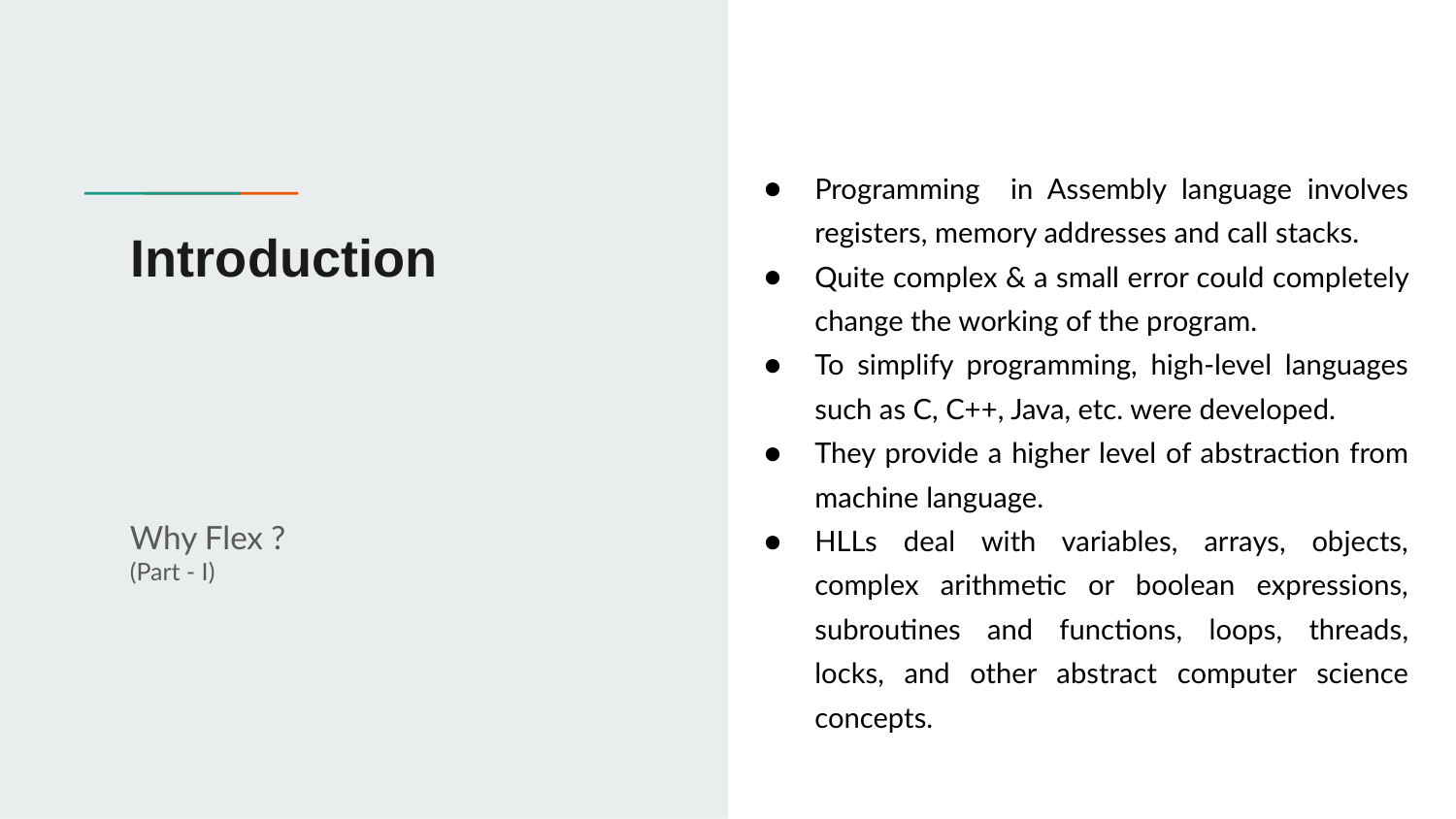

Programming  in Assembly language involves registers, memory addresses and call stacks.
Quite complex & a small error could completely change the working of the program.
To simplify programming, high-level languages such as C, C++, Java, etc. were developed.
They provide a higher level of abstraction from machine language.
HLLs deal with variables, arrays, objects, complex arithmetic or boolean expressions, subroutines and functions, loops, threads, locks, and other abstract computer science concepts.
# Introduction
Why Flex ?
(Part - I)